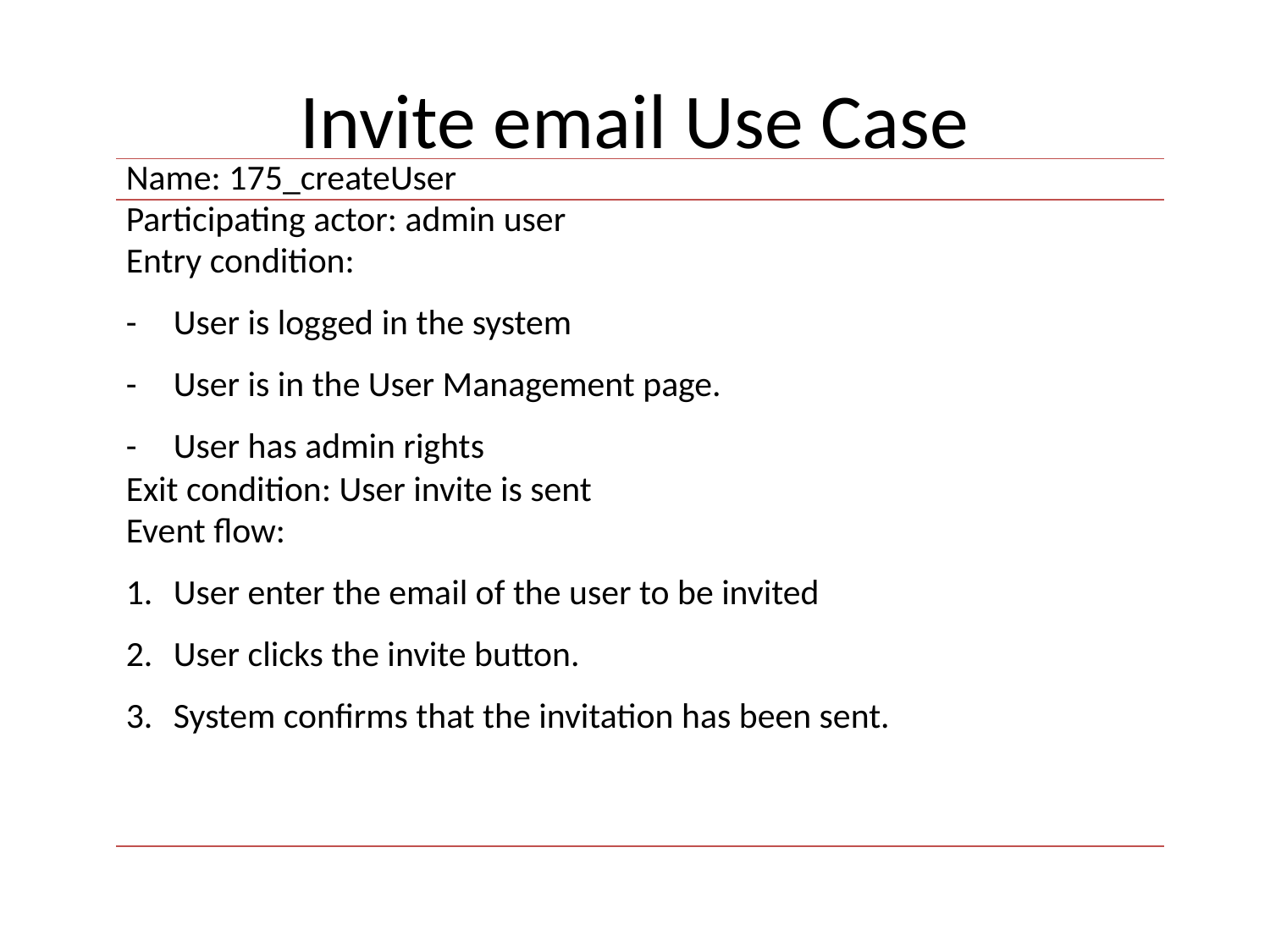

# Invite email Use Case
| Name: 175\_createUser |
| --- |
| Participating actor: admin user |
| Entry condition: User is logged in the system User is in the User Management page. User has admin rights |
| Exit condition: User invite is sent |
| Event flow: User enter the email of the user to be invited User clicks the invite button. System confirms that the invitation has been sent. |